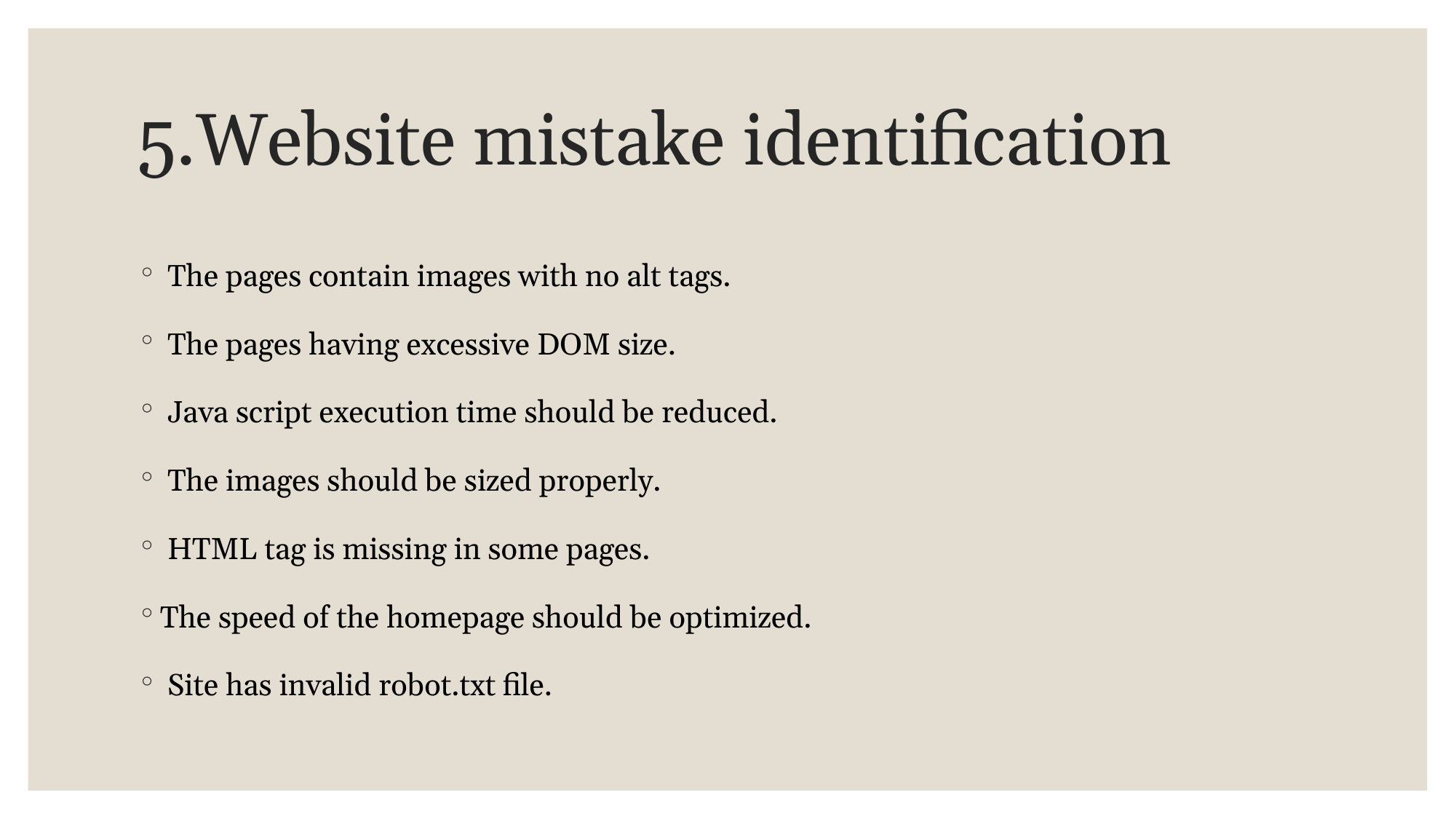

# 5.Website mistake identification
 The pages contain images with no alt tags.
 The pages having excessive DOM size.
 Java script execution time should be reduced.
 The images should be sized properly.
 HTML tag is missing in some pages.
The speed of the homepage should be optimized.
 Site has invalid robot.txt file.